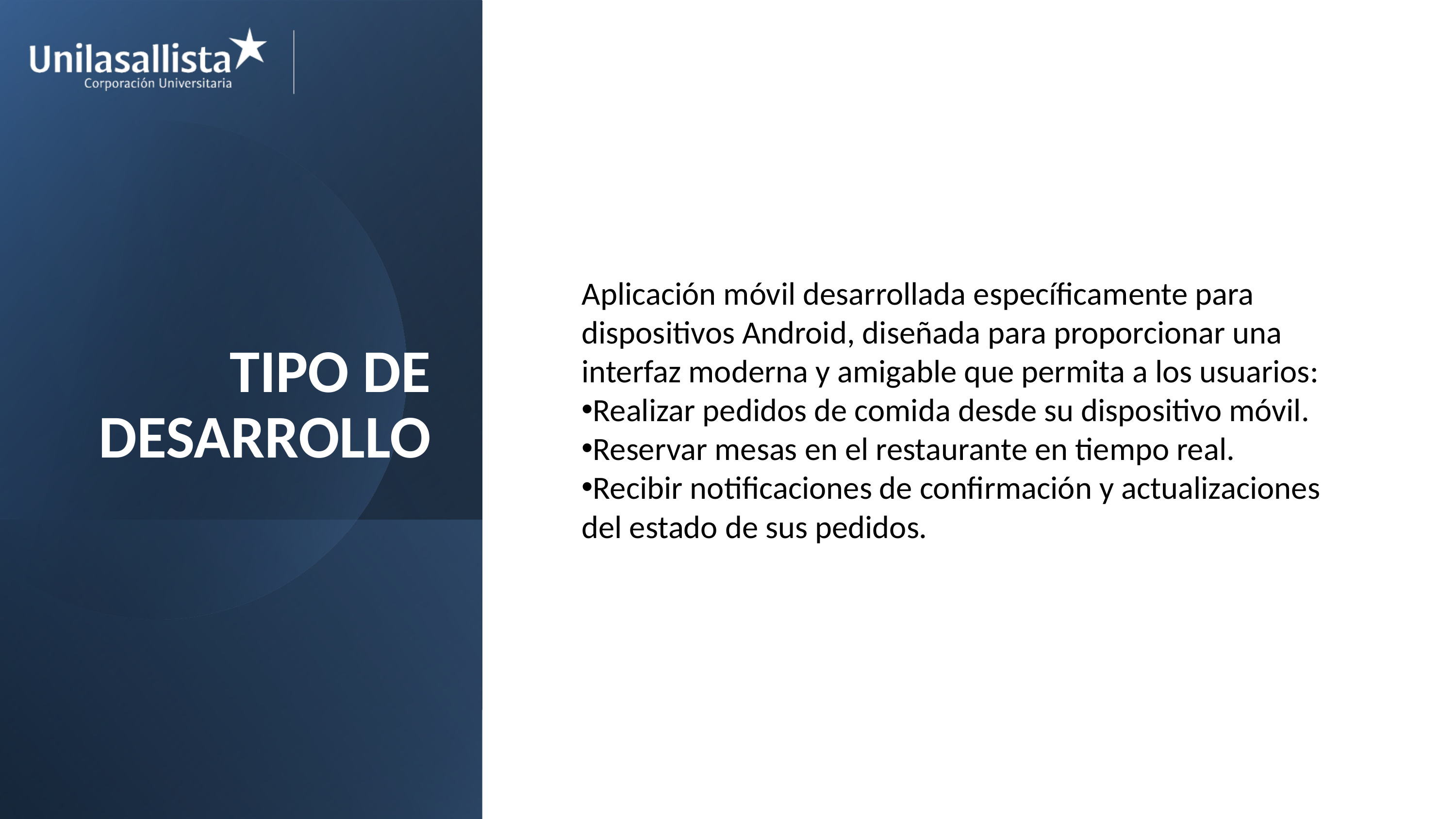

Tipo de desarrollo
Aplicación móvil desarrollada específicamente para dispositivos Android, diseñada para proporcionar una interfaz moderna y amigable que permita a los usuarios:
Realizar pedidos de comida desde su dispositivo móvil.
Reservar mesas en el restaurante en tiempo real.
Recibir notificaciones de confirmación y actualizaciones del estado de sus pedidos.